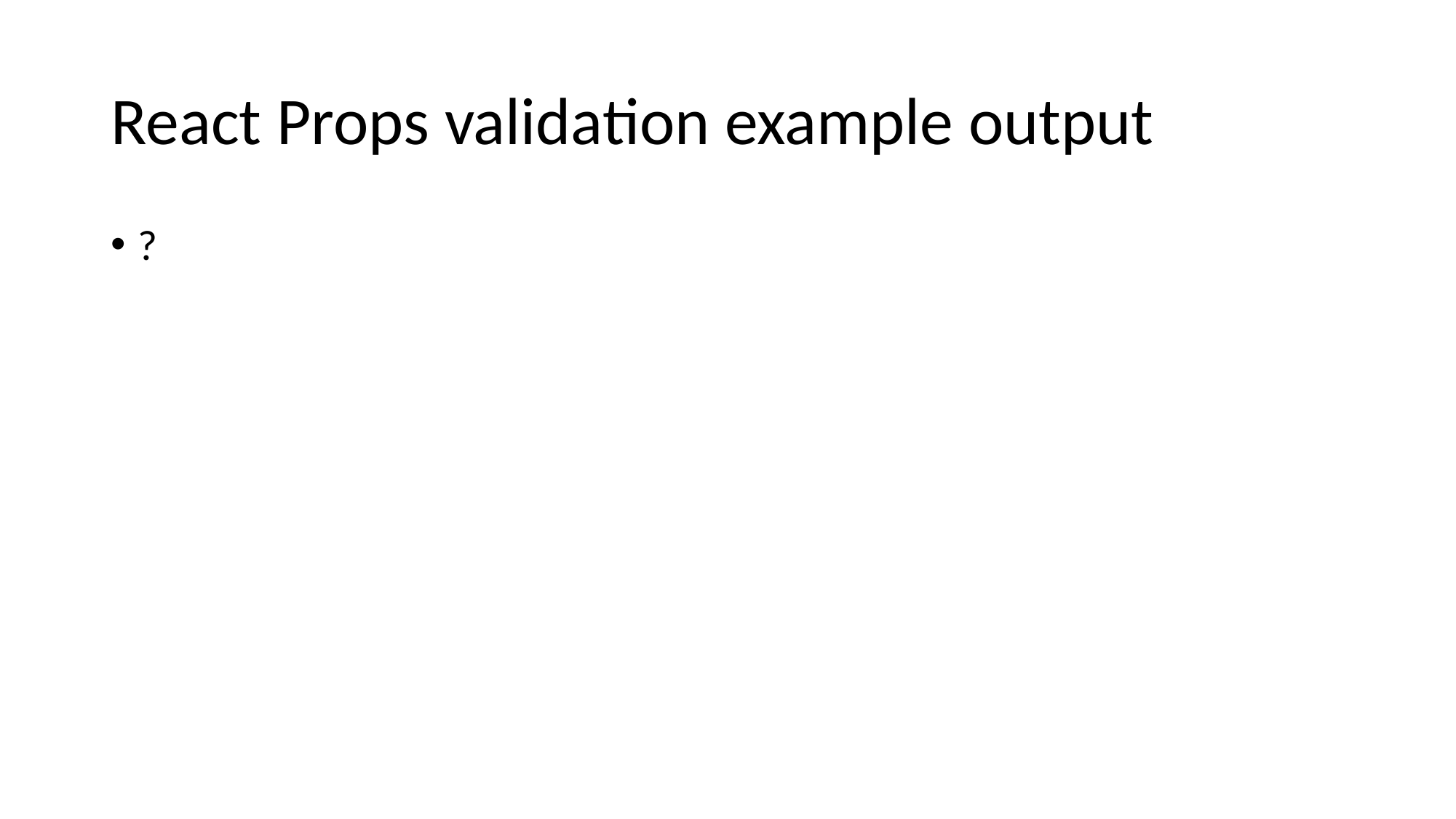

# React Props validation example output
?